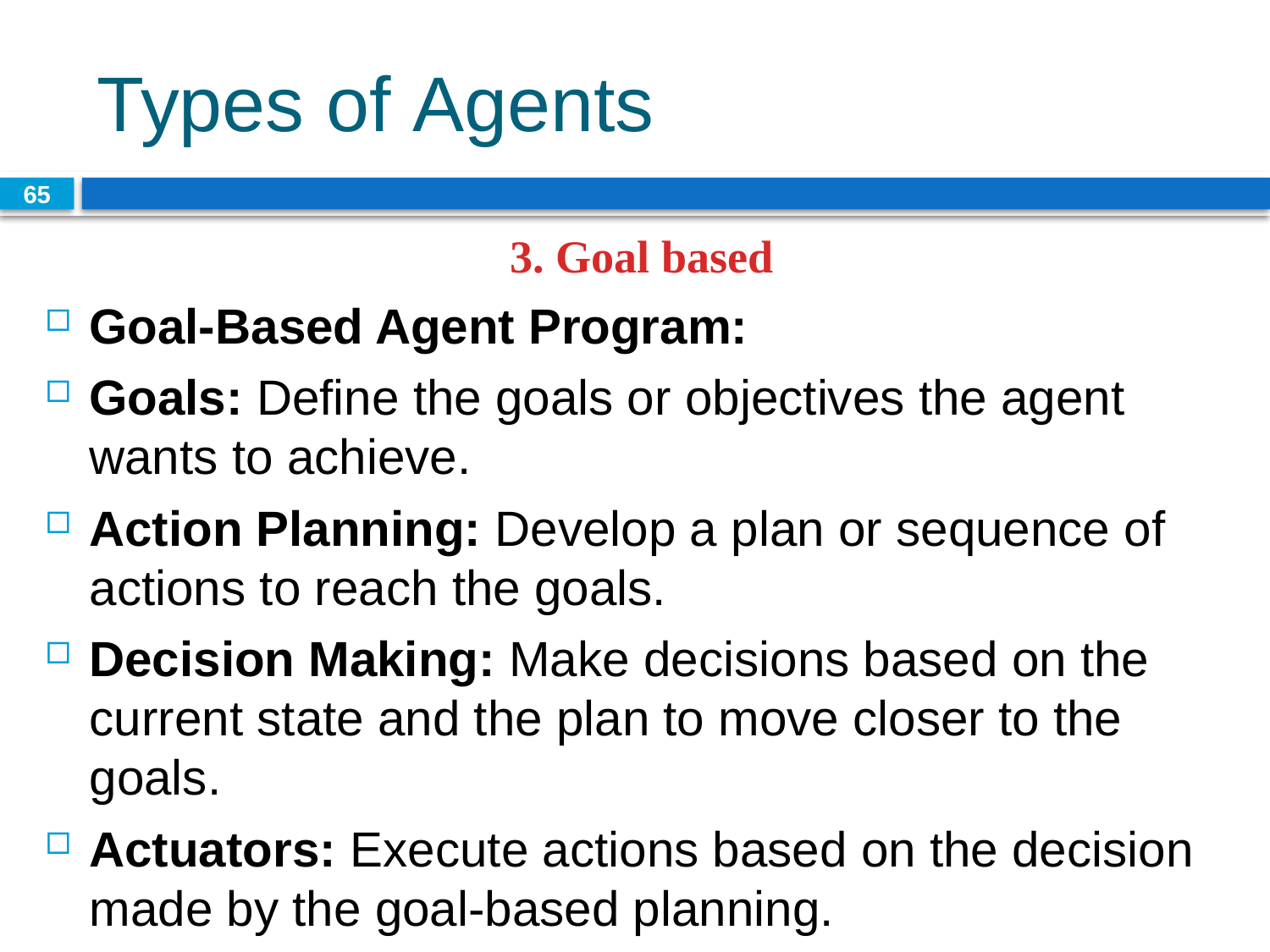

# Types of Agents
65
 3. Goal based
Goal-Based Agent Program:
Goals: Define the goals or objectives the agent wants to achieve.
Action Planning: Develop a plan or sequence of actions to reach the goals.
Decision Making: Make decisions based on the current state and the plan to move closer to the goals.
Actuators: Execute actions based on the decision made by the goal-based planning.